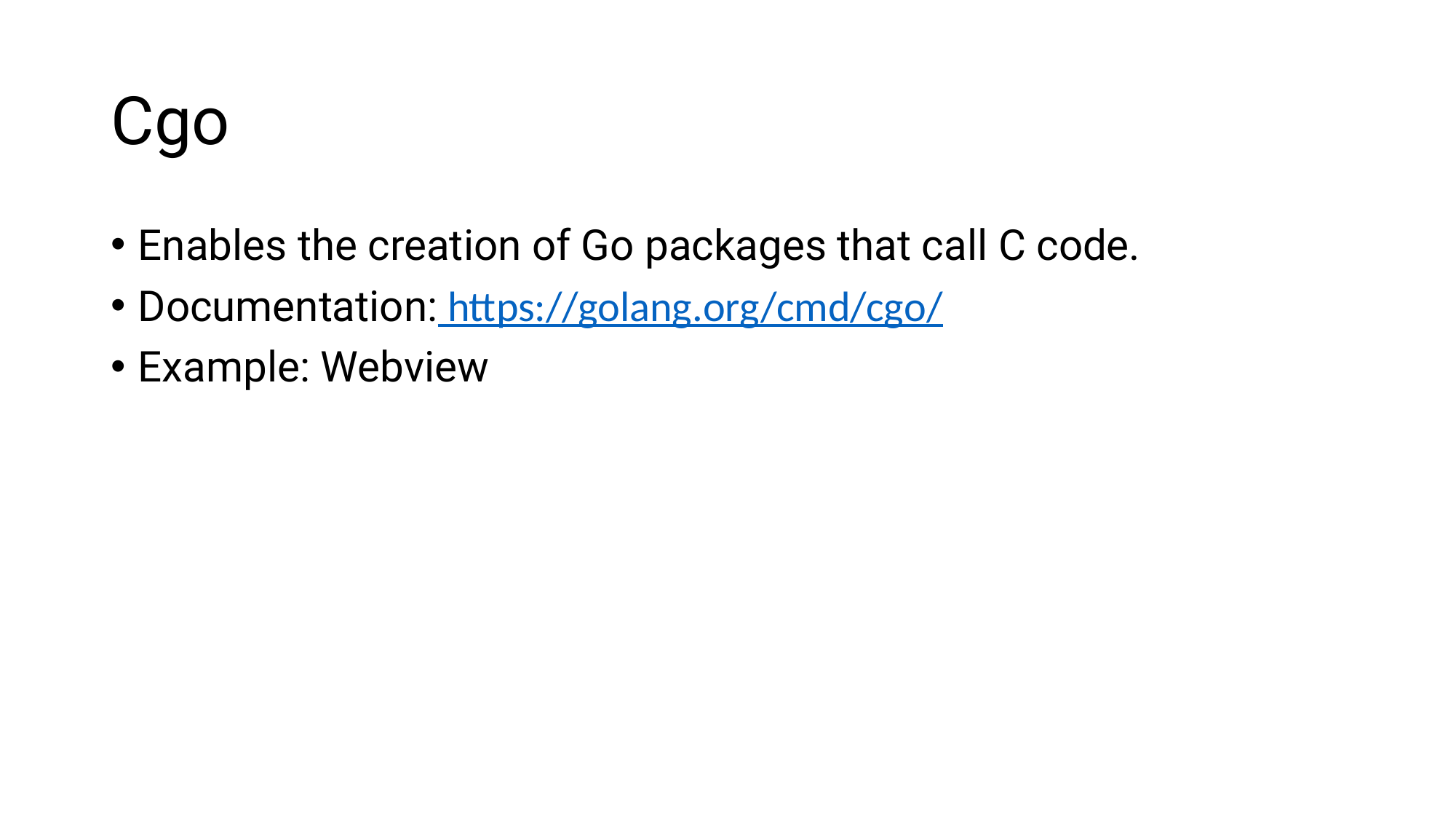

# Cgo
Enables the creation of Go packages that call C code.
Documentation: https://golang.org/cmd/cgo/
Example: Webview